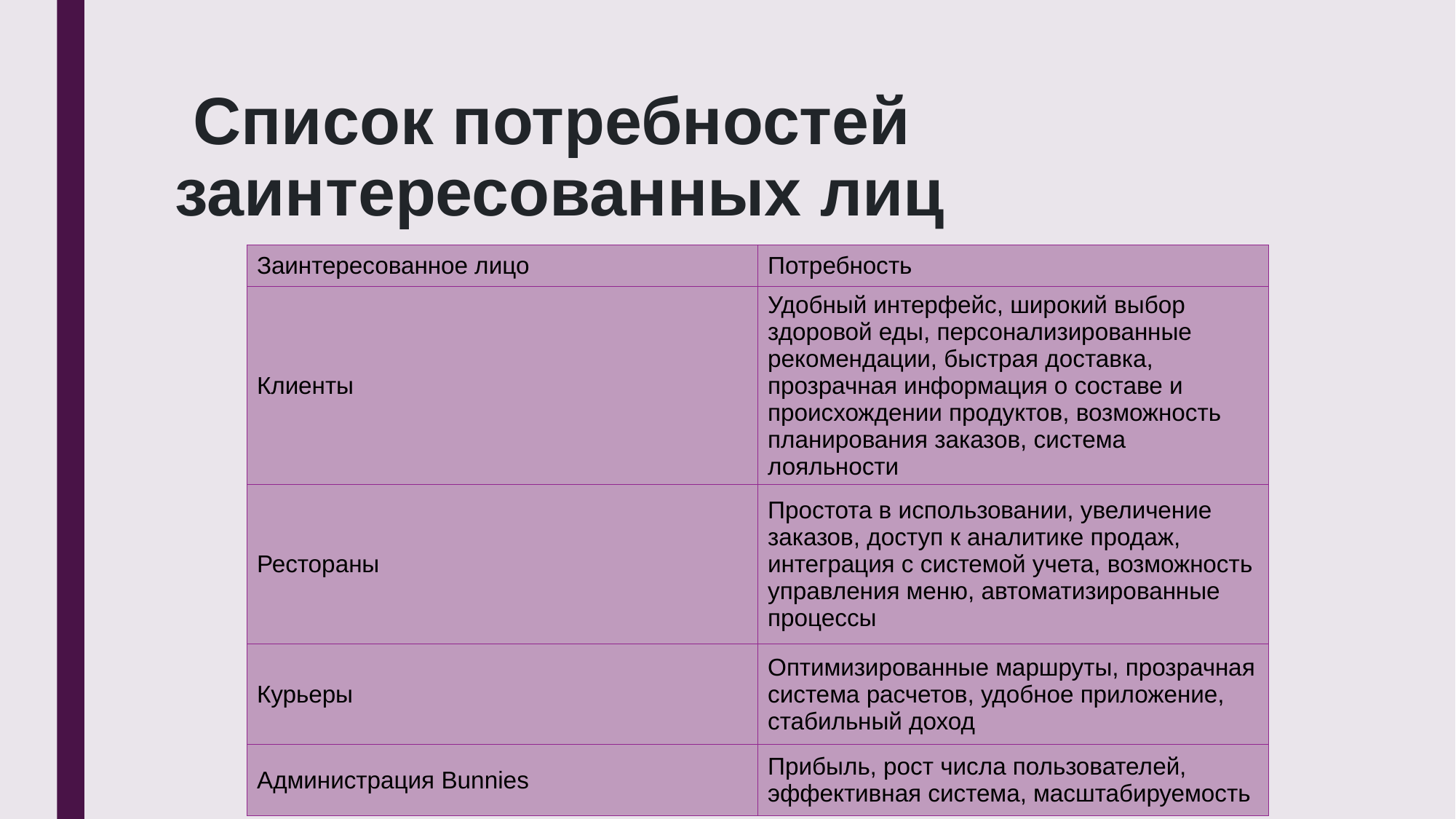

# Список потребностей заинтересованных лиц
| Заинтересованное лицо | Потребность |
| --- | --- |
| Клиенты | Удобный интерфейс, широкий выбор здоровой еды, персонализированные рекомендации, быстрая доставка, прозрачная информация о составе и происхождении продуктов, возможность планирования заказов, система лояльности |
| Рестораны | Простота в использовании, увеличение заказов, доступ к аналитике продаж, интеграция с системой учета, возможность управления меню, автоматизированные процессы |
| Курьеры | Оптимизированные маршруты, прозрачная система расчетов, удобное приложение, стабильный доход |
| Администрация Bunnies | Прибыль, рост числа пользователей, эффективная система, масштабируемость |